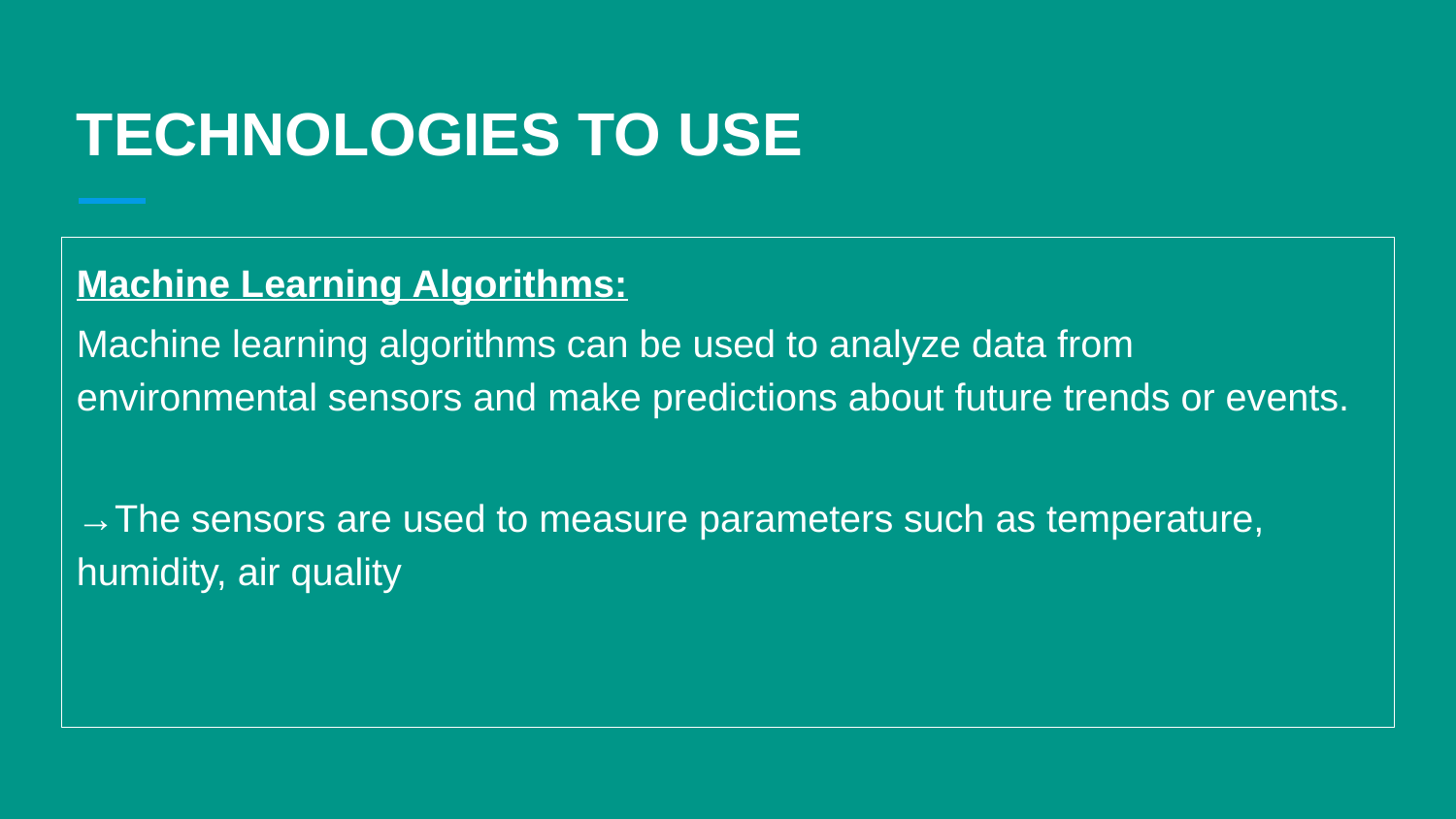

# TECHNOLOGIES TO USE
Machine Learning Algorithms:
Machine learning algorithms can be used to analyze data from environmental sensors and make predictions about future trends or events.

→The sensors are used to measure parameters such as temperature, humidity, air quality